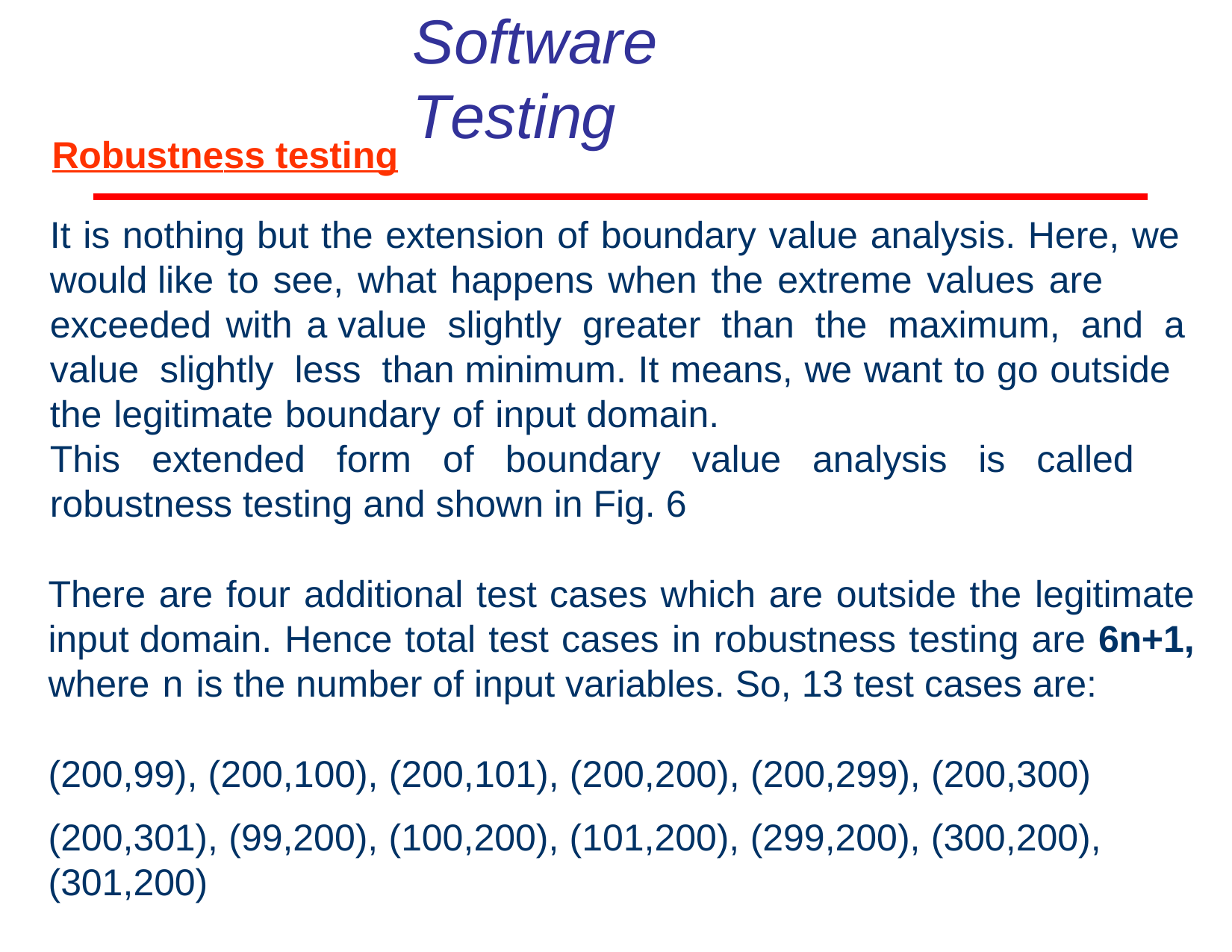

Software Testing
Robustness testing

It is nothing but the extension of boundary value analysis. Here, we would like to see, what happens when the extreme values are exceeded with a value  slightly  greater  than  the  maximum,  and  a  value  slightly  less  than minimum. It means, we want to go outside the legitimate boundary of input domain.
This   extended   form   of   boundary   value   analysis   is   called robustness testing and shown in Fig. 6

There are four additional test cases which are outside the legitimate input domain. Hence total test cases in robustness testing are 6n+1, where n is the number of input variables. So, 13 test cases are:

(200,99), (200,100), (200,101), (200,200), (200,299), (200,300)
(200,301), (99,200), (100,200), (101,200), (299,200), (300,200), (301,200)